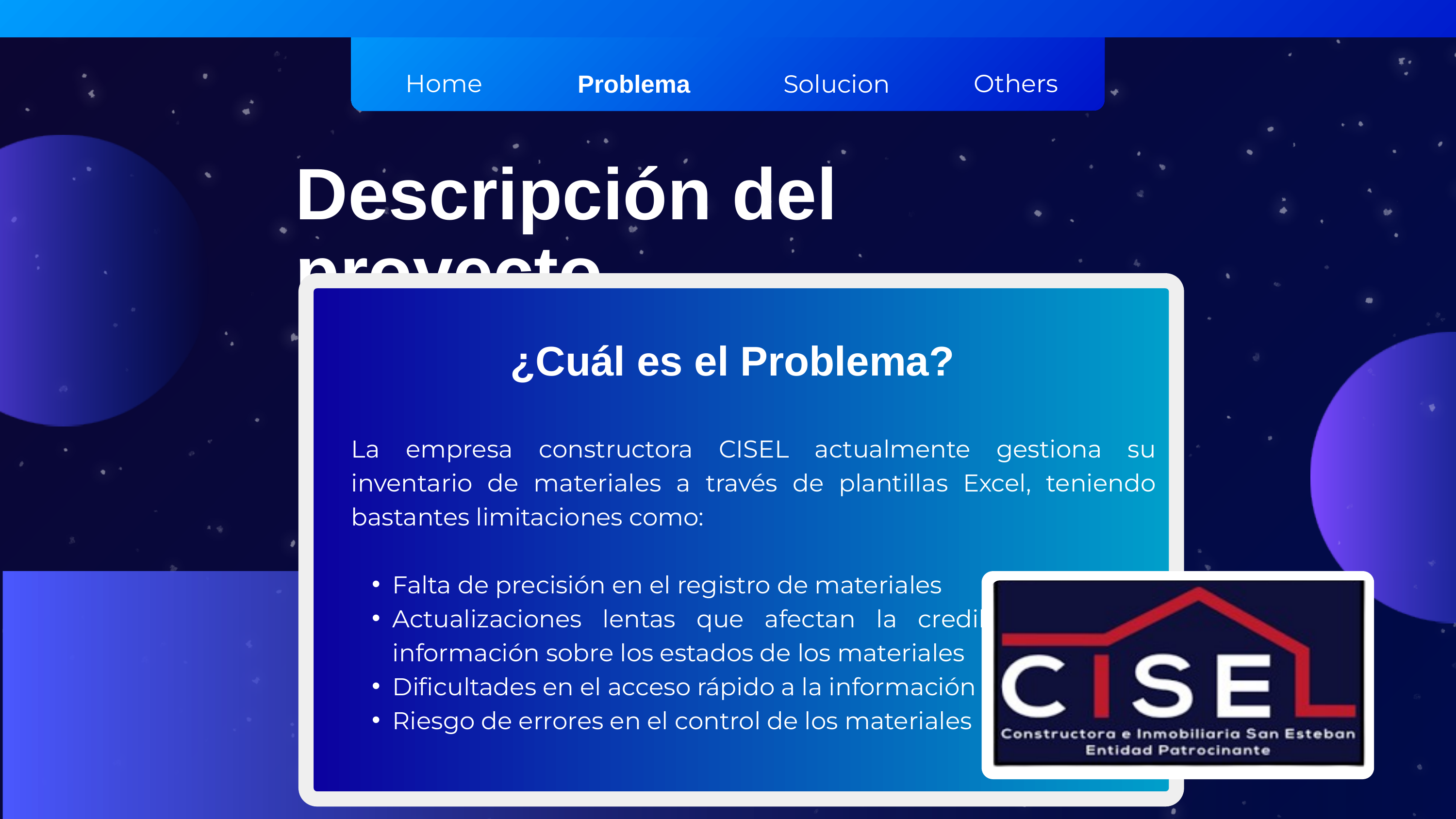

Home
Others
Problema
Solucion

Descripción del proyecto​

¿Cuál es el Problema?

La empresa constructora CISEL actualmente gestiona su inventario de materiales a través de plantillas Excel, teniendo bastantes limitaciones como: ​

Falta de precisión en el registro de materiales​
Actualizaciones lentas que afectan la credibilidad de la información sobre los estados de los materiales​
Dificultades en el acceso rápido a la información critica​
Riesgo de errores en el control de los materiales​